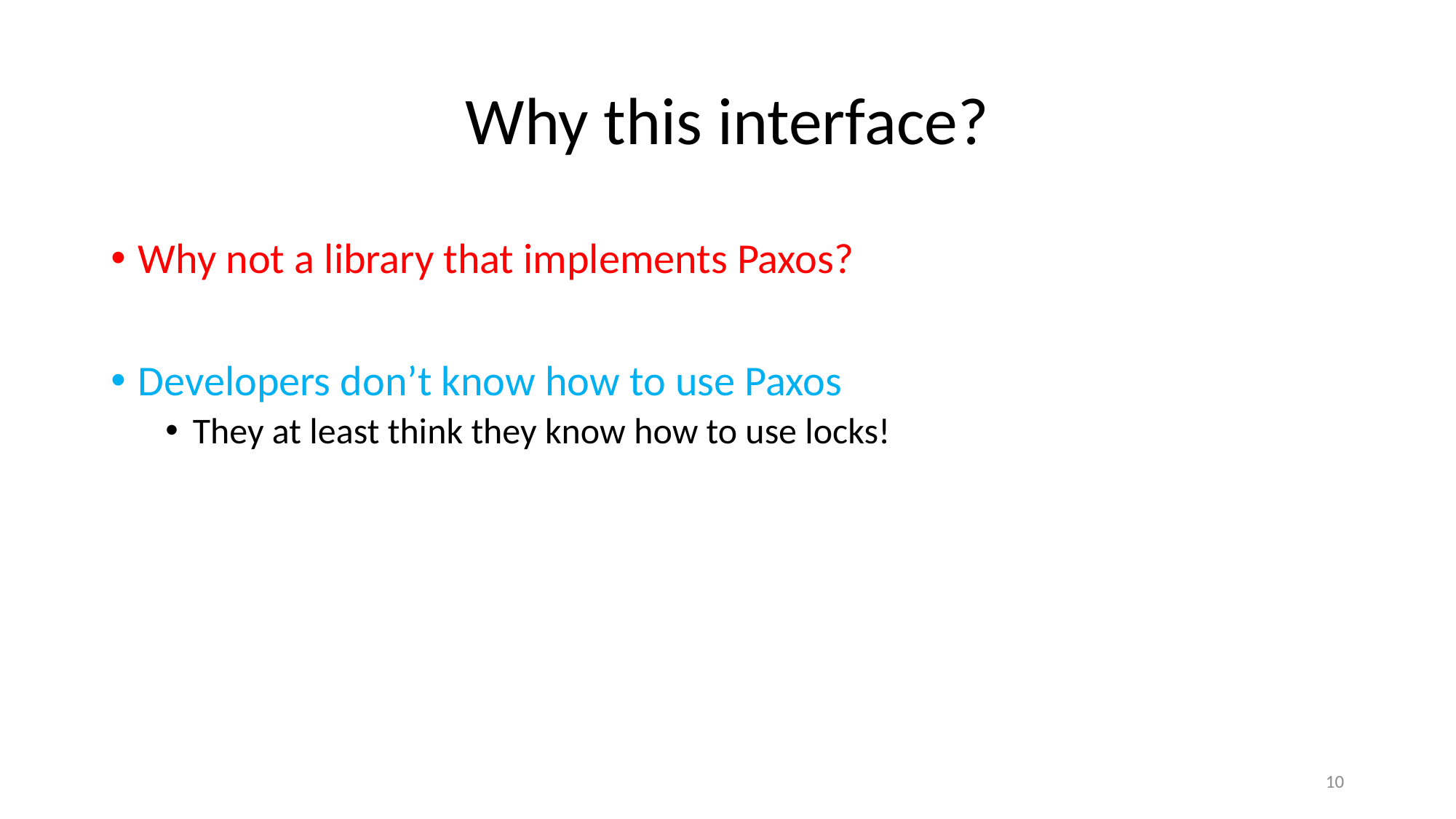

# Why this interface?
Why not a library that implements Paxos?

Developers don’t know how to use Paxos
They at least think they know how to use locks!

10